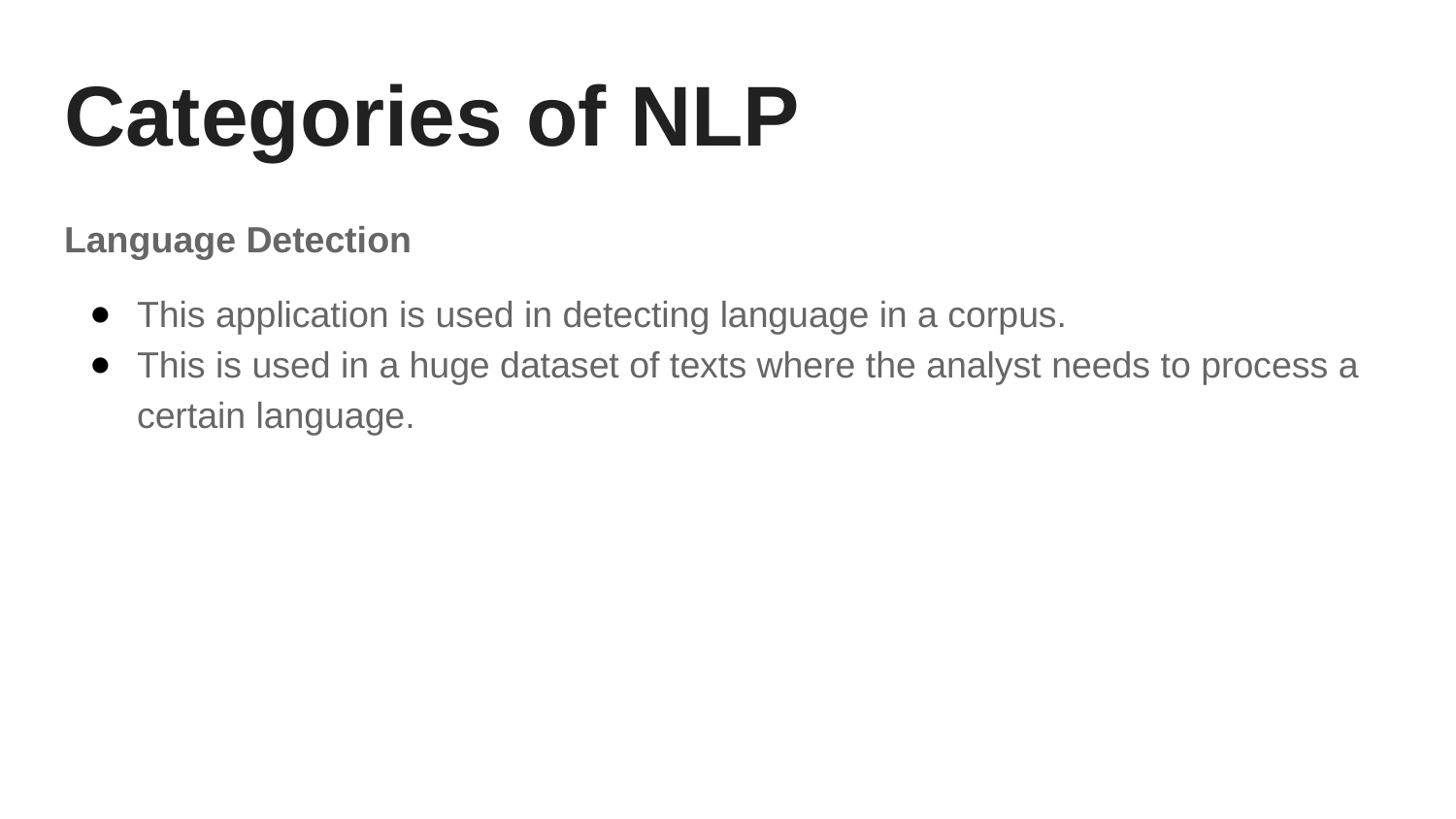

# Categories of NLP
Language Detection
This application is used in detecting language in a corpus.
This is used in a huge dataset of texts where the analyst needs to process a certain language.